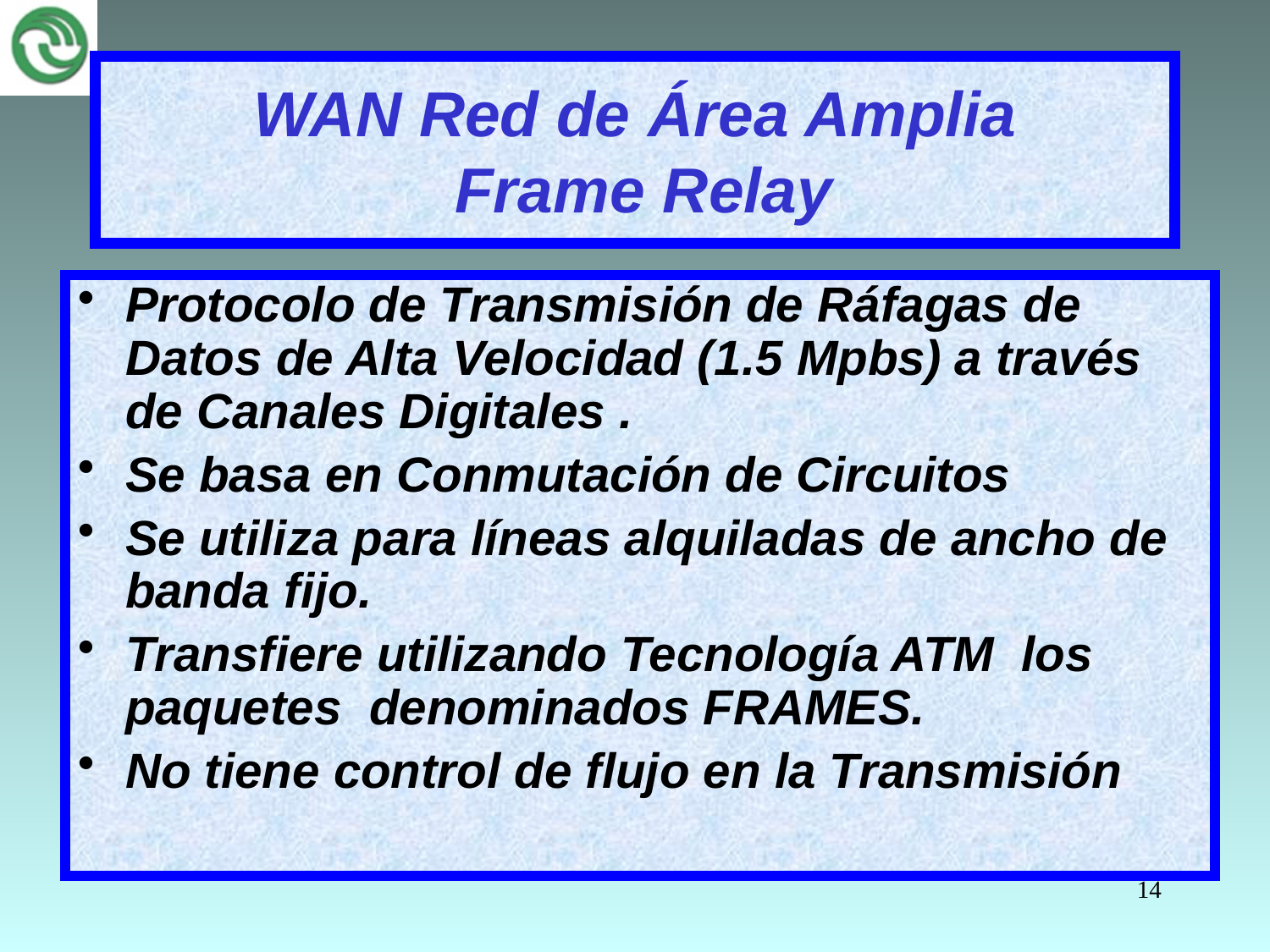

# WAN Red de Área Amplia Frame Relay
Protocolo de Transmisión de Ráfagas de Datos de Alta Velocidad (1.5 Mpbs) a través de Canales Digitales .
Se basa en Conmutación de Circuitos
Se utiliza para líneas alquiladas de ancho de banda fijo.
Transfiere utilizando Tecnología ATM  los paquetes  denominados FRAMES.
No tiene control de flujo en la Transmisión

14